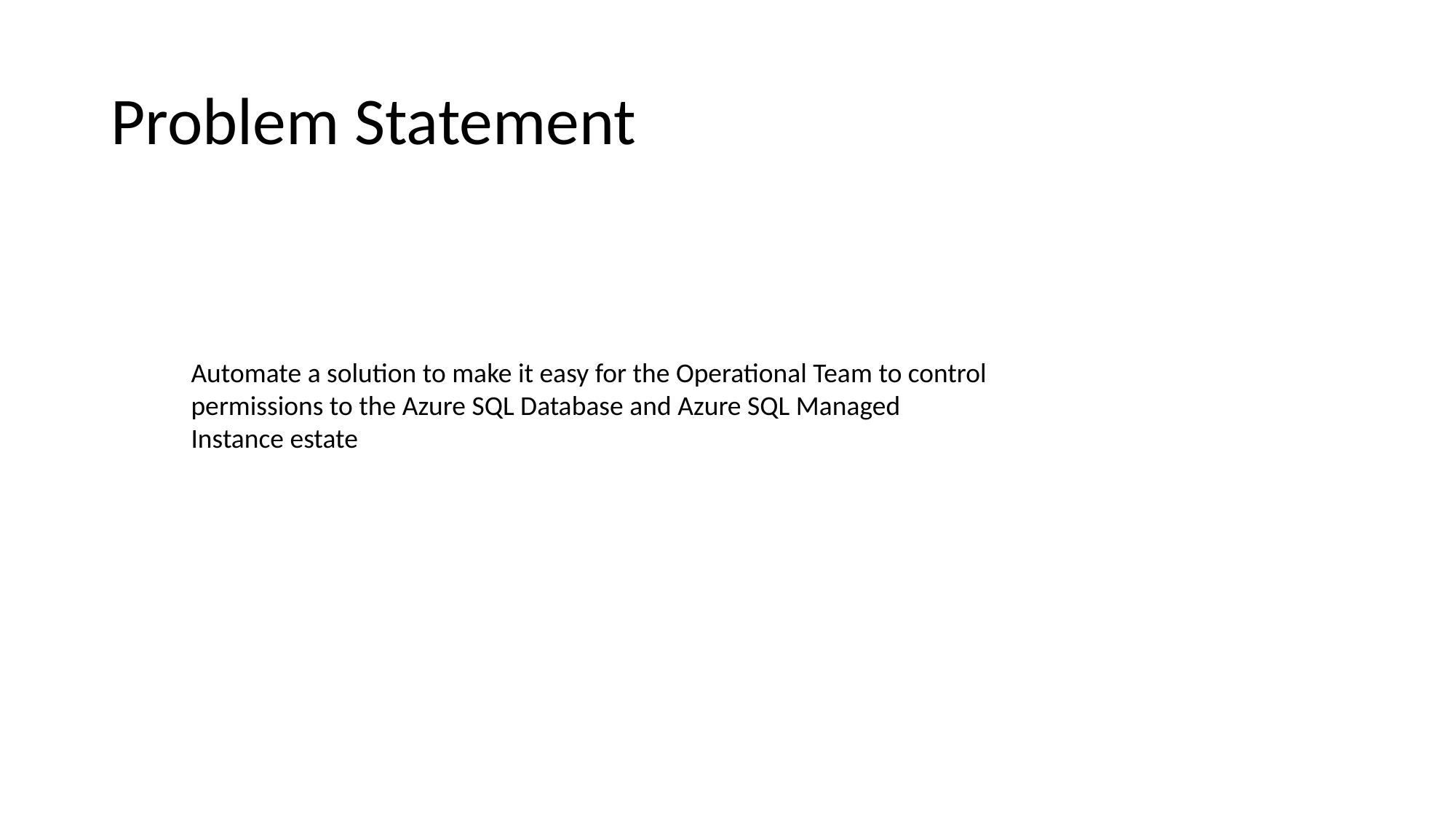

# Problem Statement
Automate a solution to make it easy for the Operational Team to control permissions to the Azure SQL Database and Azure SQL Managed Instance estate